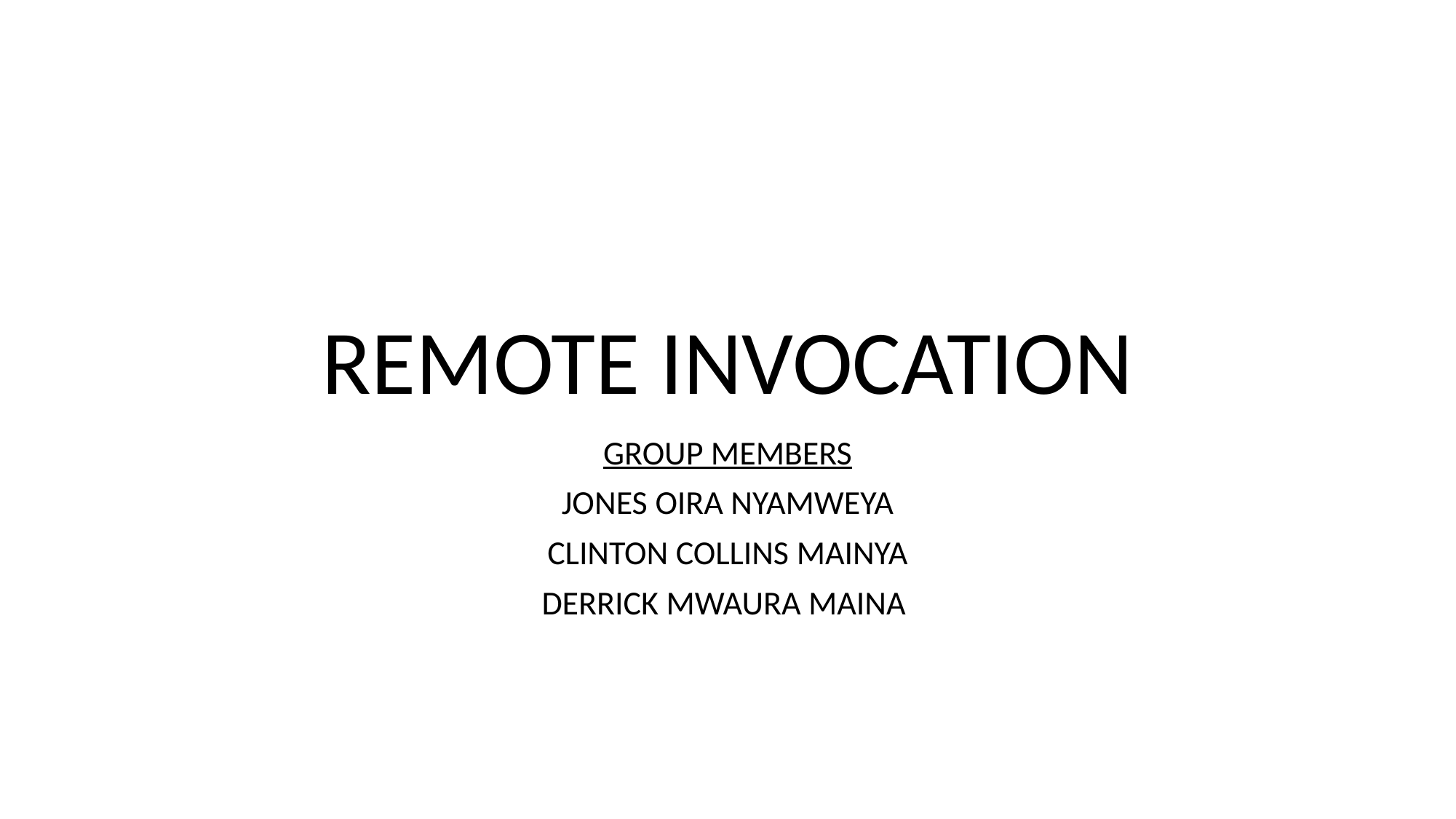

# REMOTE INVOCATION
GROUP MEMBERS
JONES OIRA NYAMWEYA
CLINTON COLLINS MAINYA
DERRICK MWAURA MAINA